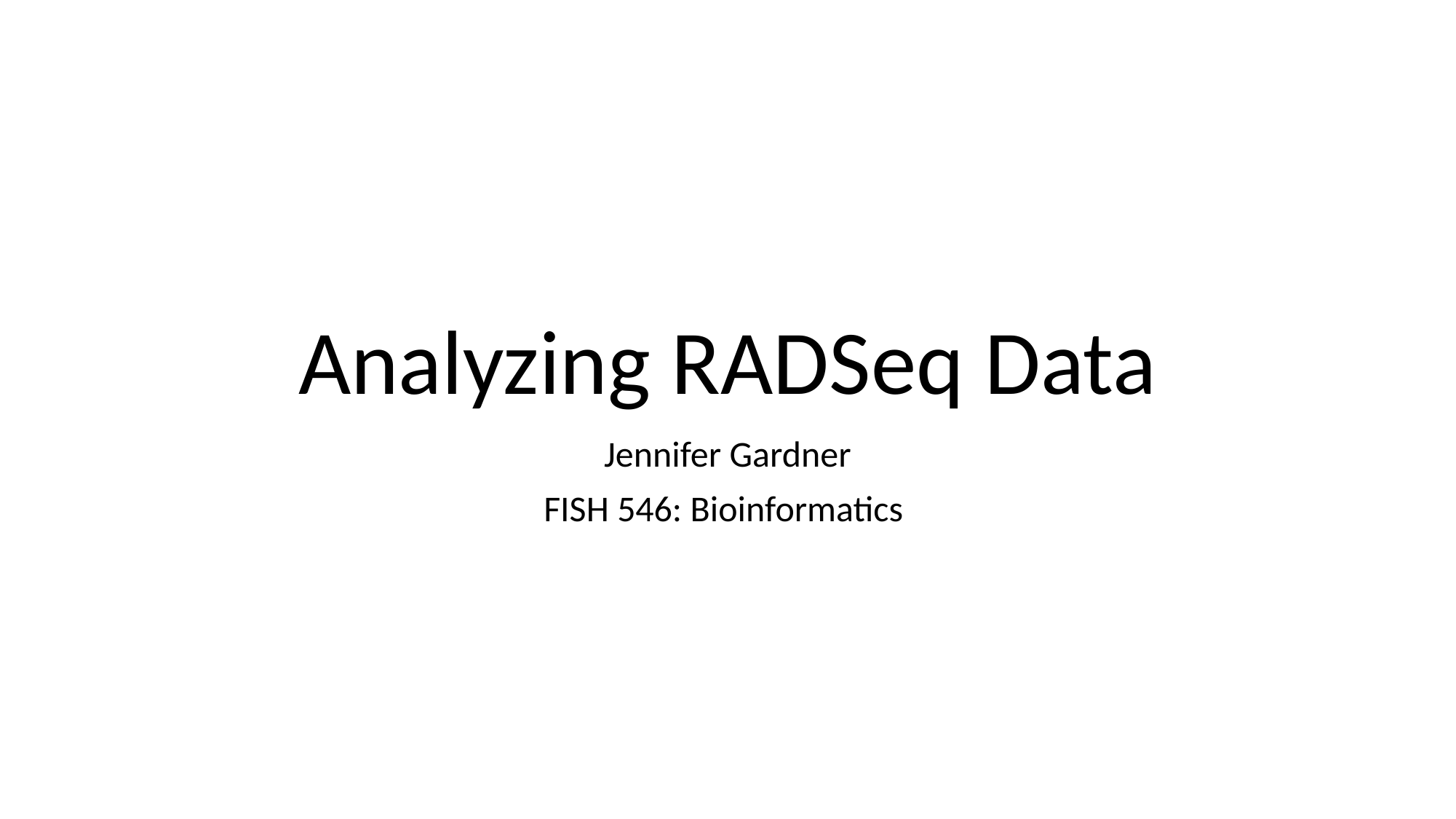

# Analyzing RADSeq Data
Jennifer Gardner
FISH 546: Bioinformatics